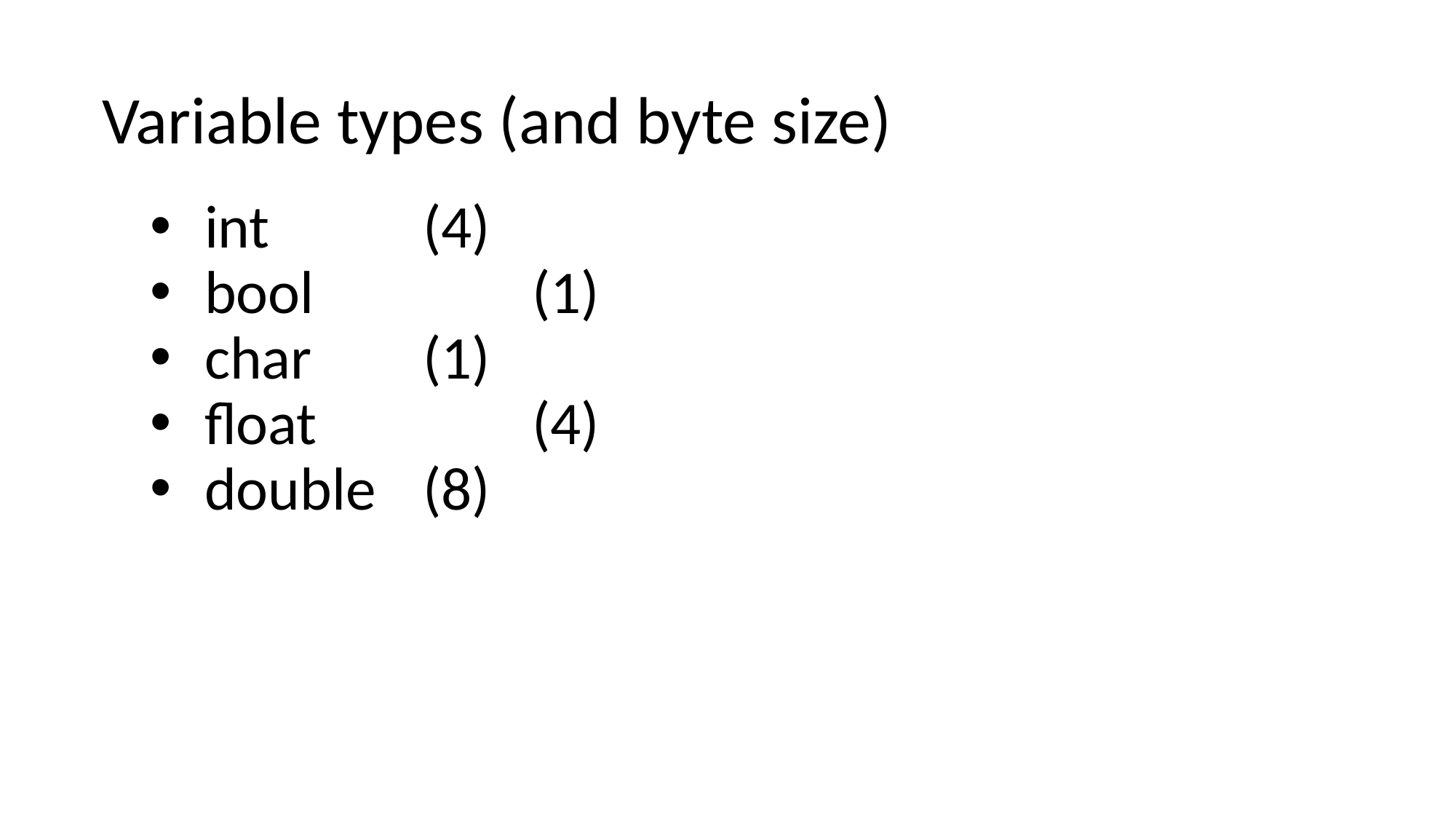

# Variable types (and byte size)
int 		(4)
bool		(1)
char		(1)
float		(4)
double	(8)